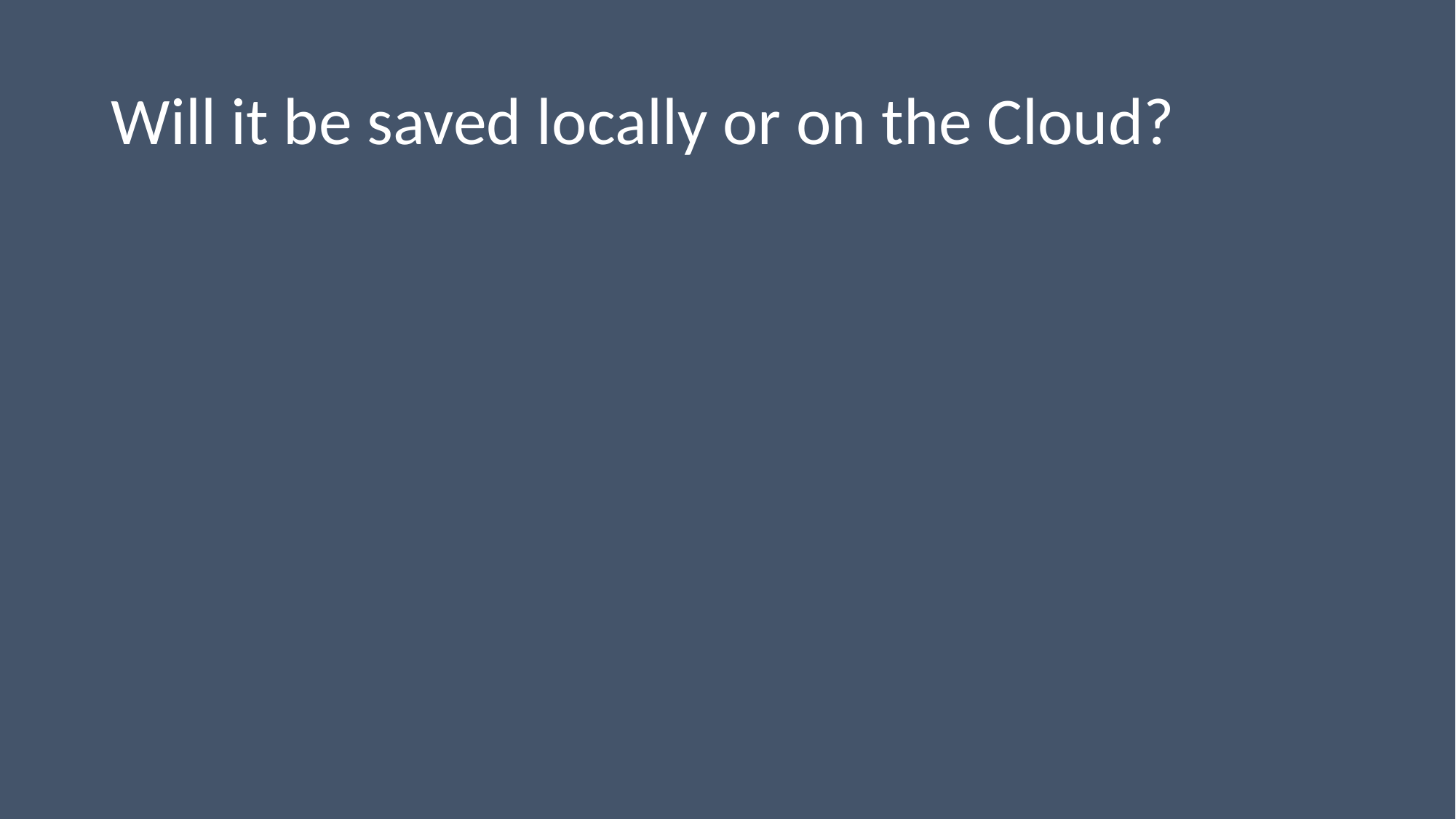

# Will it be saved locally or on the Cloud?